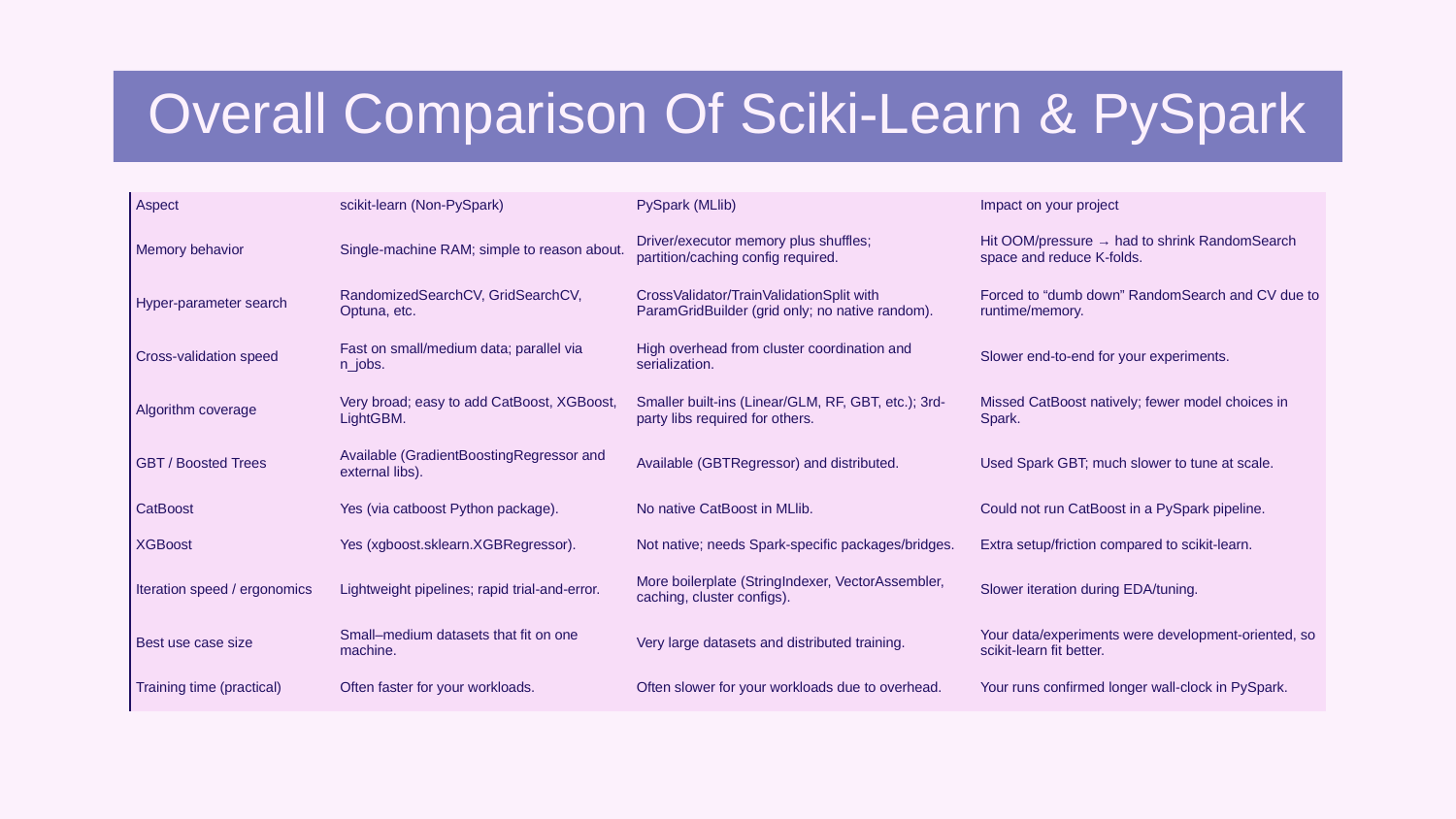

# Overall Comparison Of Sciki-Learn & PySpark
| Aspect | scikit-learn (Non-PySpark) | PySpark (MLlib) | Impact on your project |
| --- | --- | --- | --- |
| Memory behavior | Single-machine RAM; simple to reason about. | Driver/executor memory plus shuffles; partition/caching config required. | Hit OOM/pressure → had to shrink RandomSearch space and reduce K-folds. |
| Hyper-parameter search | RandomizedSearchCV, GridSearchCV, Optuna, etc. | CrossValidator/TrainValidationSplit with ParamGridBuilder (grid only; no native random). | Forced to “dumb down” RandomSearch and CV due to runtime/memory. |
| Cross-validation speed | Fast on small/medium data; parallel via n\_jobs. | High overhead from cluster coordination and serialization. | Slower end-to-end for your experiments. |
| Algorithm coverage | Very broad; easy to add CatBoost, XGBoost, LightGBM. | Smaller built-ins (Linear/GLM, RF, GBT, etc.); 3rd-party libs required for others. | Missed CatBoost natively; fewer model choices in Spark. |
| GBT / Boosted Trees | Available (GradientBoostingRegressor and external libs). | Available (GBTRegressor) and distributed. | Used Spark GBT; much slower to tune at scale. |
| CatBoost | Yes (via catboost Python package). | No native CatBoost in MLlib. | Could not run CatBoost in a PySpark pipeline. |
| XGBoost | Yes (xgboost.sklearn.XGBRegressor). | Not native; needs Spark-specific packages/bridges. | Extra setup/friction compared to scikit-learn. |
| Iteration speed / ergonomics | Lightweight pipelines; rapid trial-and-error. | More boilerplate (StringIndexer, VectorAssembler, caching, cluster configs). | Slower iteration during EDA/tuning. |
| Best use case size | Small–medium datasets that fit on one machine. | Very large datasets and distributed training. | Your data/experiments were development-oriented, so scikit-learn fit better. |
| Training time (practical) | Often faster for your workloads. | Often slower for your workloads due to overhead. | Your runs confirmed longer wall-clock in PySpark. |